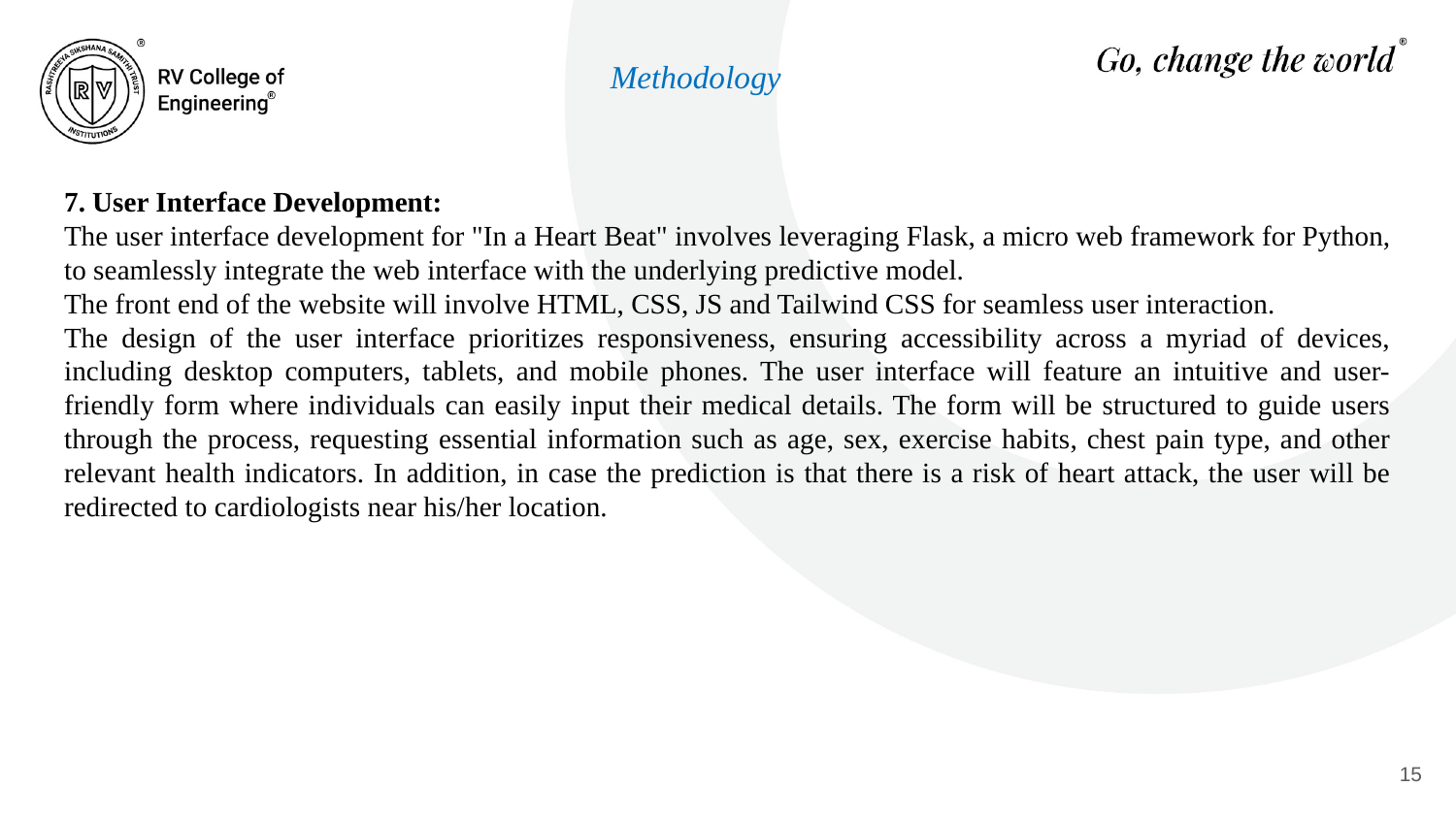

Methodology
#
7. User Interface Development:
The user interface development for "In a Heart Beat" involves leveraging Flask, a micro web framework for Python, to seamlessly integrate the web interface with the underlying predictive model.
The front end of the website will involve HTML, CSS, JS and Tailwind CSS for seamless user interaction.
The design of the user interface prioritizes responsiveness, ensuring accessibility across a myriad of devices, including desktop computers, tablets, and mobile phones. The user interface will feature an intuitive and user-friendly form where individuals can easily input their medical details. The form will be structured to guide users through the process, requesting essential information such as age, sex, exercise habits, chest pain type, and other relevant health indicators. In addition, in case the prediction is that there is a risk of heart attack, the user will be redirected to cardiologists near his/her location.

15